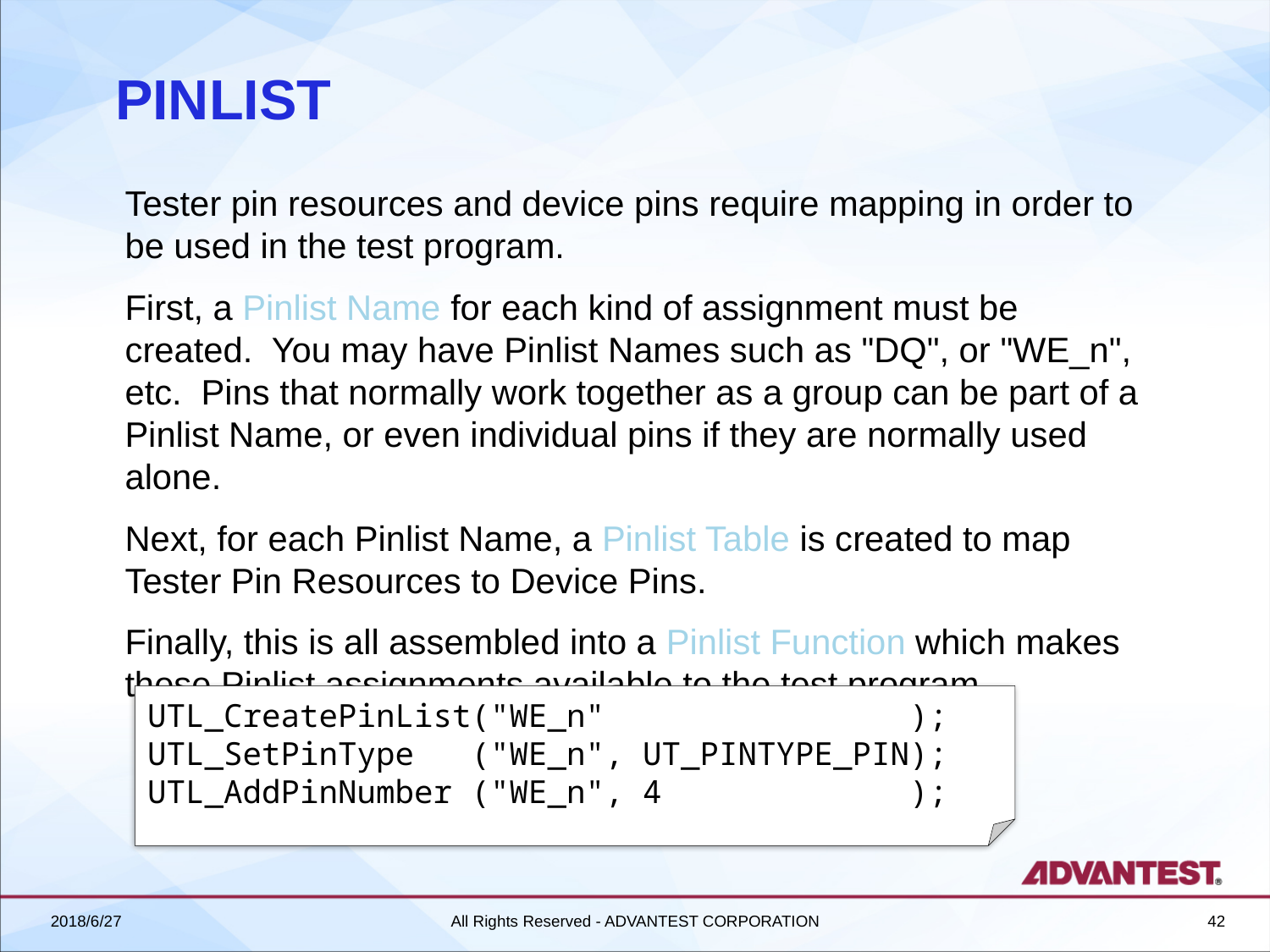

# PINLIST
Tester pin resources and device pins require mapping in order to be used in the test program.

First, a Pinlist Name for each kind of assignment must be created.  You may have Pinlist Names such as "DQ", or "WE_n", etc.  Pins that normally work together as a group can be part of a Pinlist Name, or even individual pins if they are normally used alone.

Next, for each Pinlist Name, a Pinlist Table is created to map Tester Pin Resources to Device Pins.

Finally, this is all assembled into a Pinlist Function which makes these Pinlist assignments available to the test program.
UTL_CreatePinList("WE_n"                );
UTL_SetPinType   ("WE_n", UT_PINTYPE_PIN);
UTL_AddPinNumber ("WE_n", 4             );
2018/6/27
All Rights Reserved - ADVANTEST CORPORATION
42